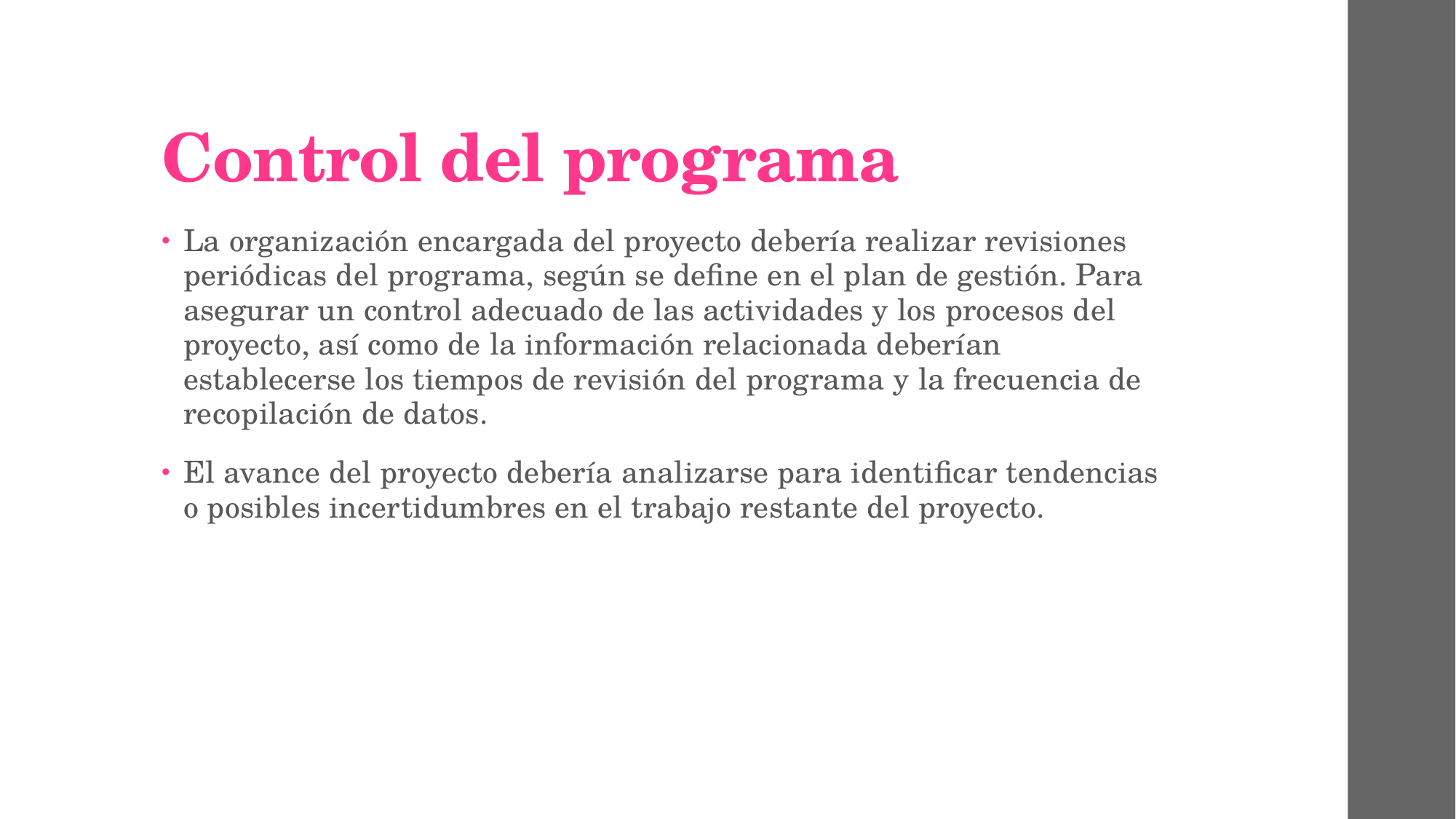

# Control del programa
La organización encargada del proyecto debería realizar revisiones periódicas del programa, según se define en el plan de gestión. Para asegurar un control adecuado de las actividades y los procesos del proyecto, así como de la información relacionada deberían establecerse los tiempos de revisión del programa y la frecuencia de recopilación de datos.
El avance del proyecto debería analizarse para identificar tendencias o posibles incertidumbres en el trabajo restante del proyecto.